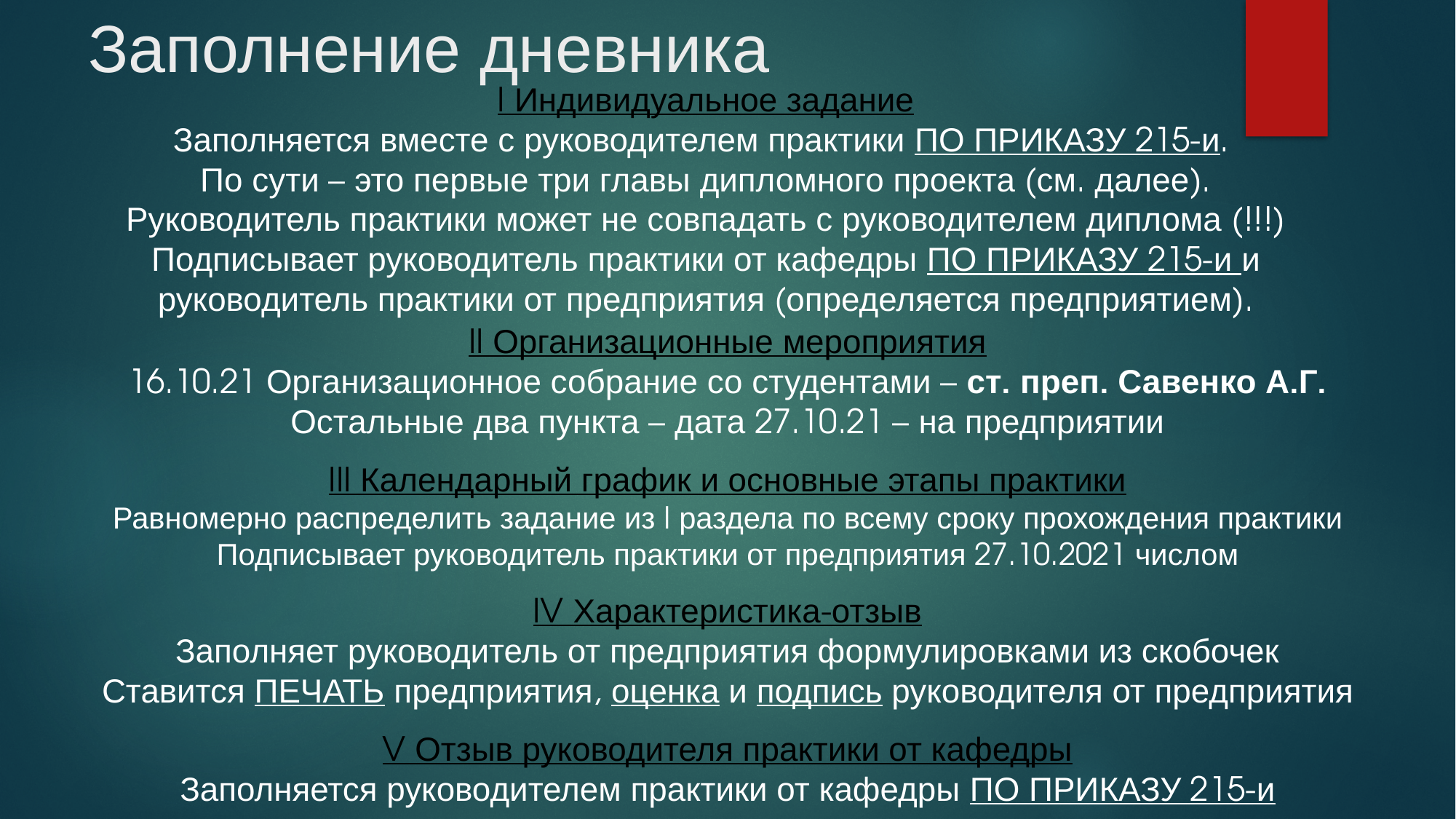

# Заполнение дневника
I Индивидуальное задание
Заполняется вместе с руководителем практики ПО ПРИКАЗУ 215-и.
По сути – это первые три главы дипломного проекта (см. далее).
Руководитель практики может не совпадать с руководителем диплома (!!!)
Подписывает руководитель практики от кафедры ПО ПРИКАЗУ 215-и и руководитель практики от предприятия (определяется предприятием).
II Организационные мероприятия
16.10.21 Организационное собрание со студентами – ст. преп. Савенко А.Г.
Остальные два пункта – дата 27.10.21 – на предприятии

III Календарный график и основные этапы практики
Равномерно распределить задание из I раздела по всему сроку прохождения практики
Подписывает руководитель практики от предприятия 27.10.2021 числом

IV Характеристика-отзыв
Заполняет руководитель от предприятия формулировками из скобочек
Ставится ПЕЧАТЬ предприятия, оценка и подпись руководителя от предприятия

V Отзыв руководителя практики от кафедры
Заполняется руководителем практики от кафедры ПО ПРИКАЗУ 215-и